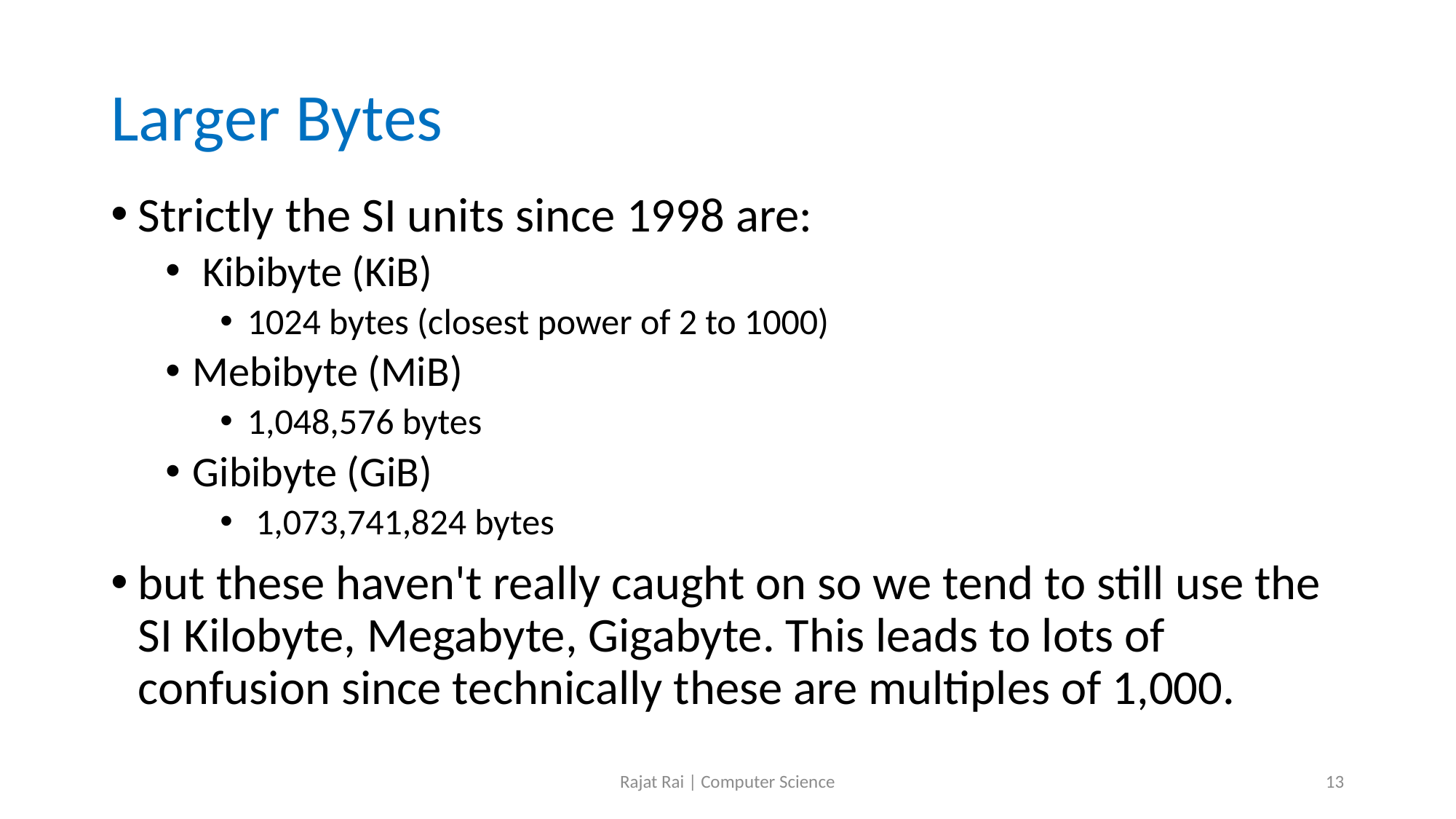

# Larger Bytes
Strictly the SI units since 1998 are:
 Kibibyte (KiB)
1024 bytes (closest power of 2 to 1000)
Mebibyte (MiB)
1,048,576 bytes
Gibibyte (GiB)
 1,073,741,824 bytes
but these haven't really caught on so we tend to still use the SI Kilobyte, Megabyte, Gigabyte. This leads to lots of confusion since technically these are multiples of 1,000.

Rajat Rai | Computer Science
13